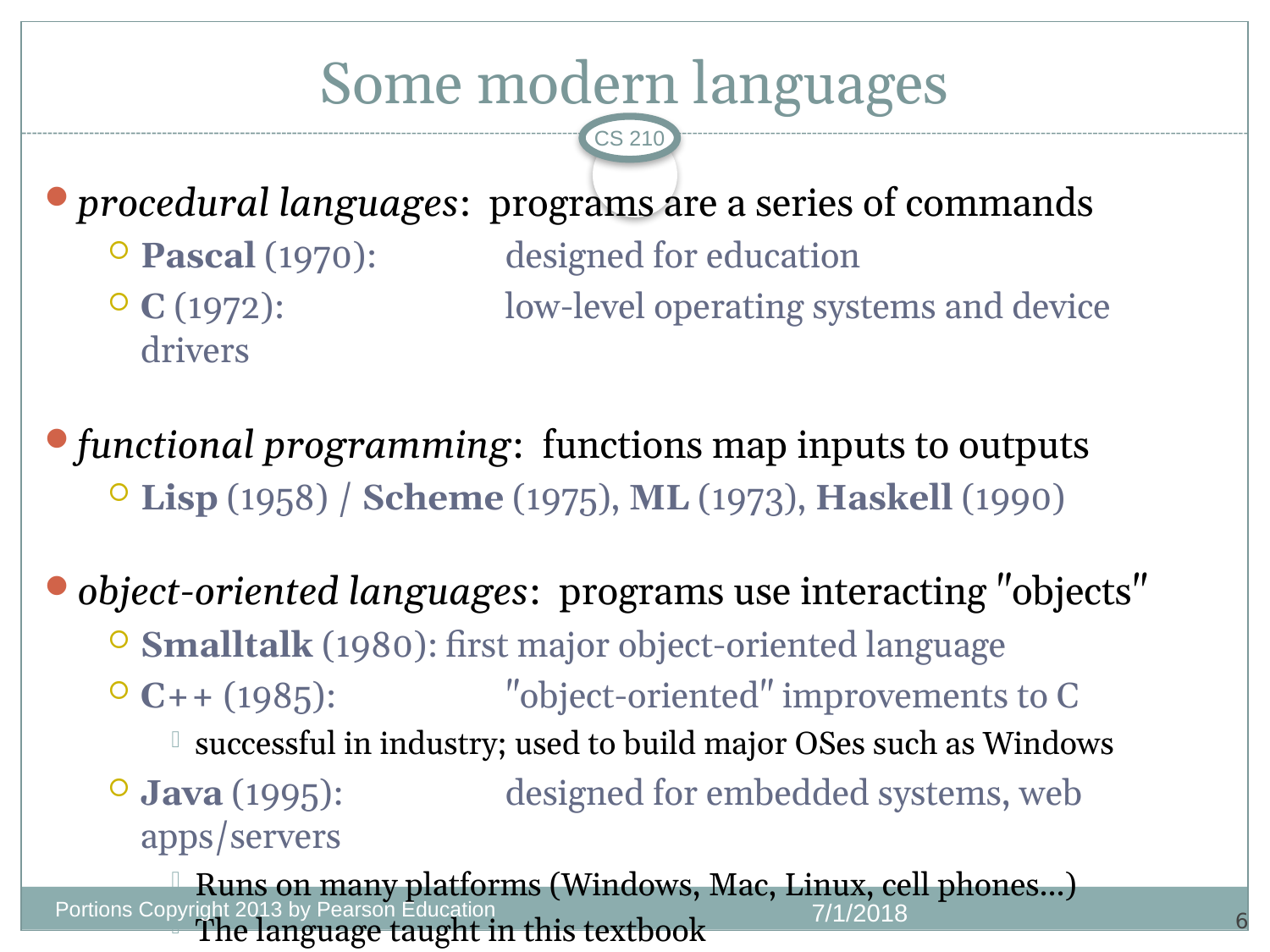

# Some modern languages
CS 210
procedural languages:  programs are a series of commands
Pascal (1970):	designed for education
C (1972):	low-level operating systems and device drivers

functional programming:  functions map inputs to outputs
Lisp (1958) / Scheme (1975), ML (1973), Haskell (1990)

object-oriented languages:  programs use interacting "objects"
Smalltalk (1980): first major object-oriented language
C++ (1985):	"object-oriented" improvements to C
successful in industry; used to build major OSes such as Windows
Java (1995):	designed for embedded systems, web apps/servers
Runs on many platforms (Windows, Mac, Linux, cell phones...)
The language taught in this textbook
Portions Copyright 2013 by Pearson Education
7/1/2018